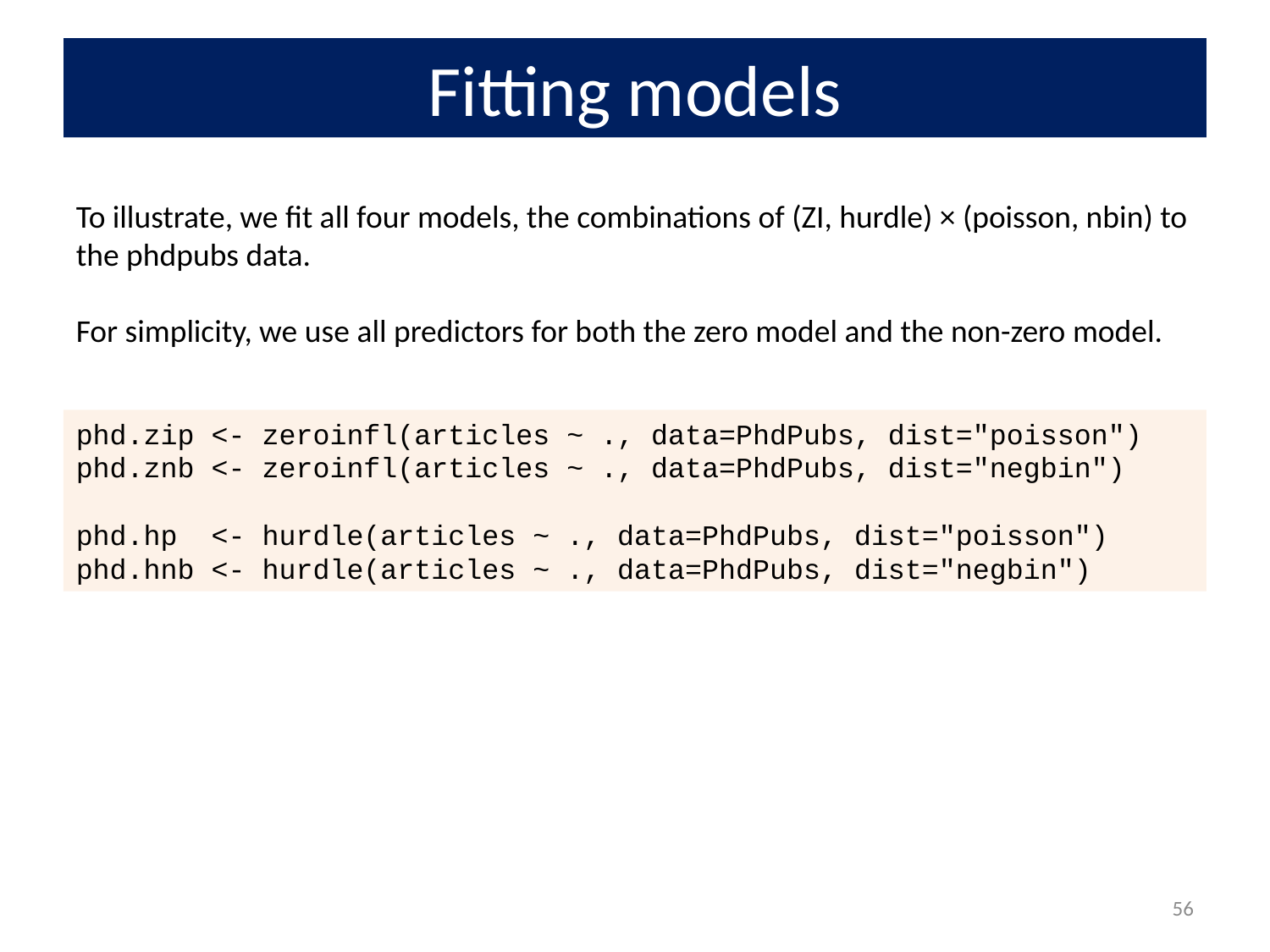

# Fitting models
To illustrate, we fit all four models, the combinations of (ZI, hurdle) × (poisson, nbin) to the phdpubs data.

For simplicity, we use all predictors for both the zero model and the non-zero model.
phd.zip <- zeroinfl(articles ~ ., data=PhdPubs, dist="poisson")
phd.znb <- zeroinfl(articles ~ ., data=PhdPubs, dist="negbin")

phd.hp  <- hurdle(articles ~ ., data=PhdPubs, dist="poisson")
phd.hnb <- hurdle(articles ~ ., data=PhdPubs, dist="negbin")
56